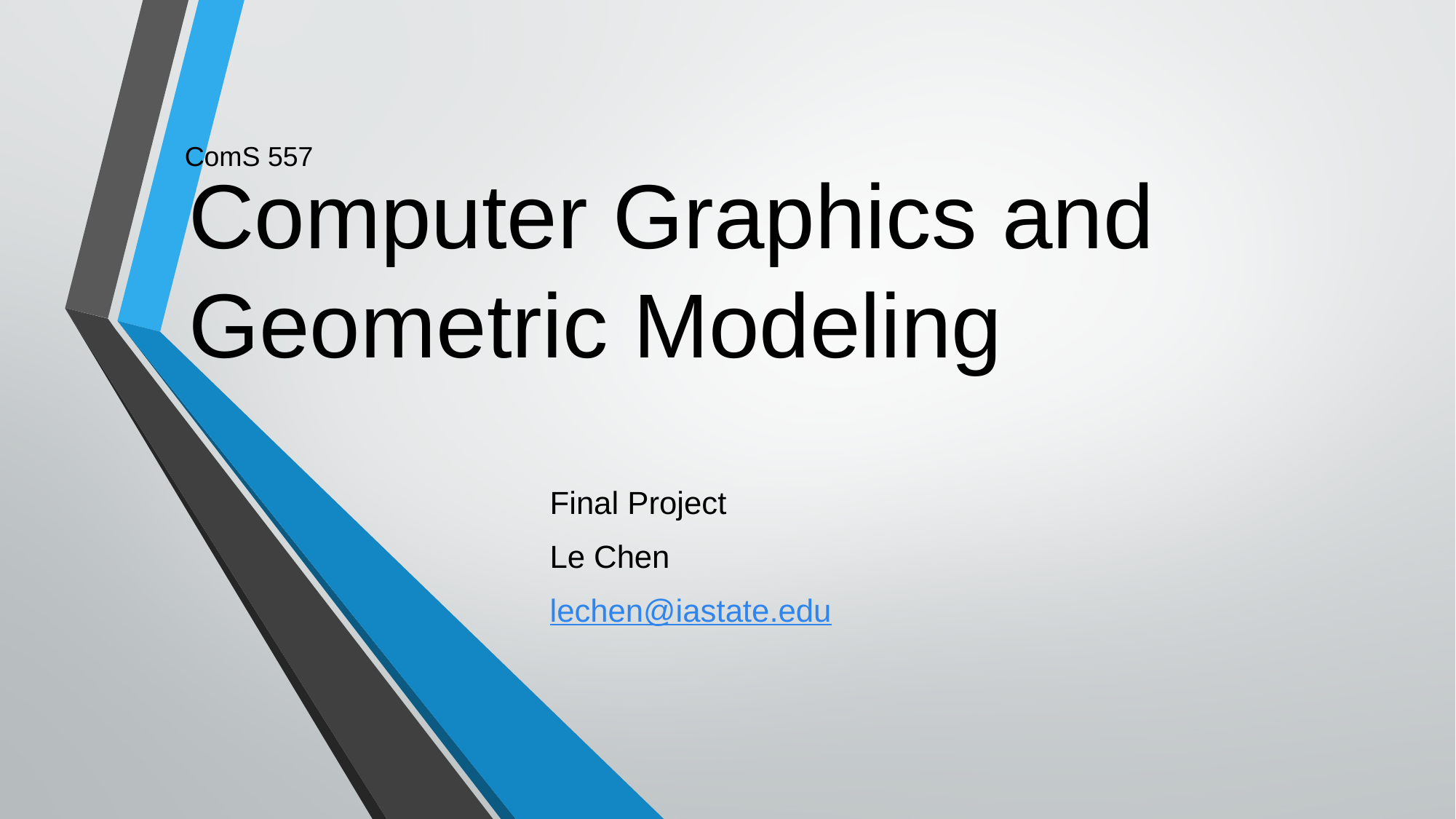

# Computer Graphics and Geometric Modeling
ComS 557
Final Project
Le Chen
lechen@iastate.edu